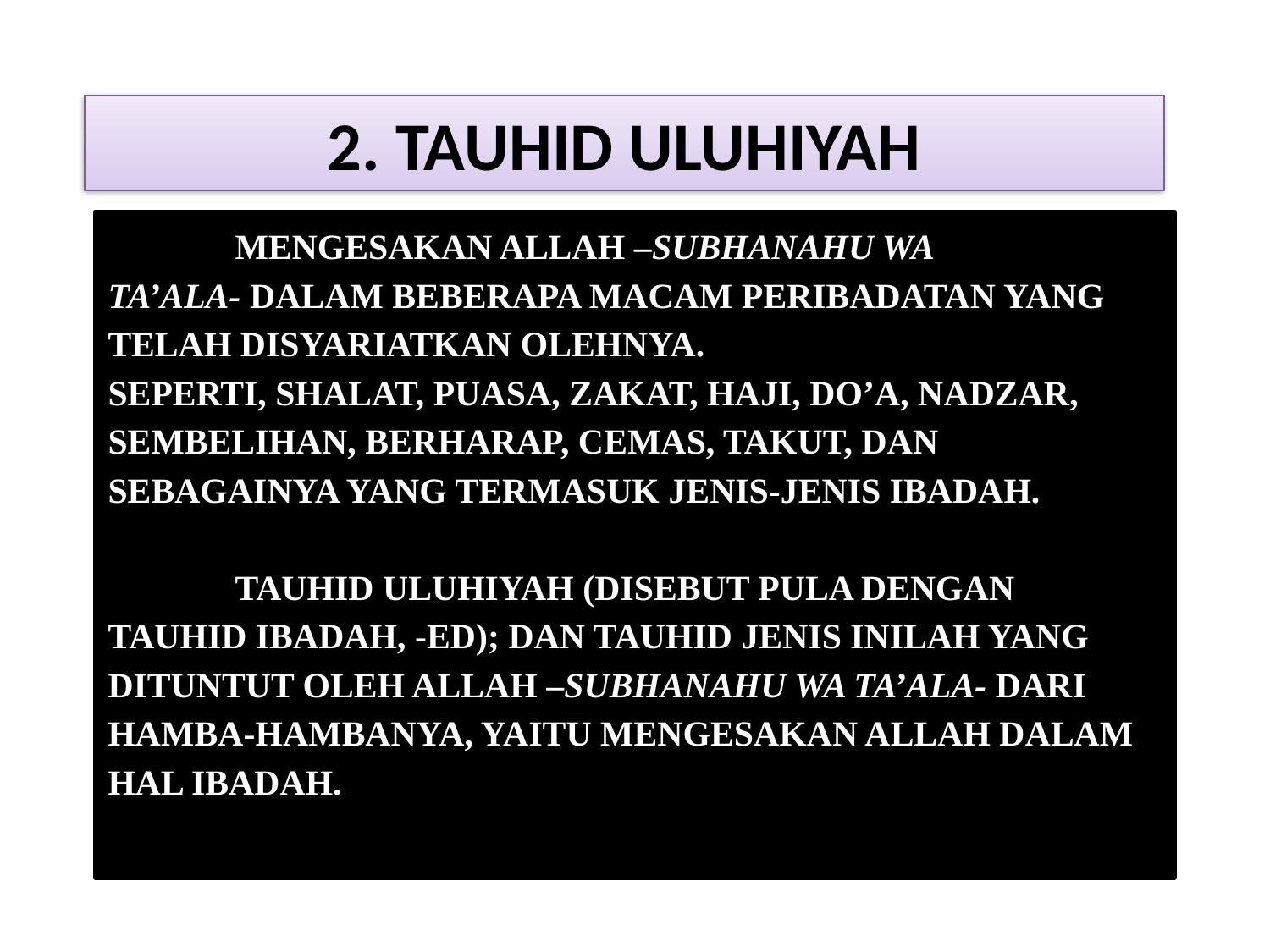

2. TAUHID ULUHIYAH
# mengesakan Allah –subhanahu wa ta’ala- dalam beberapa macam peribadatan yang telah disyariatkan olehNya. Seperti, shalat, puasa, zakat, haji, do’a, nadzar, sembelihan, berharap, cemas, takut, dan sebagainya yang termasuk jenis-jenis ibadah. Tauhid Uluhiyah (disebut pula dengan tauhid ibadah, -ed); dan Tauhid jenis inilah yang dituntut oleh Allah –subhanahu wa ta’ala- dari hamba-hambaNya, yaitu mengesakan Allah dalam hal ibadah.